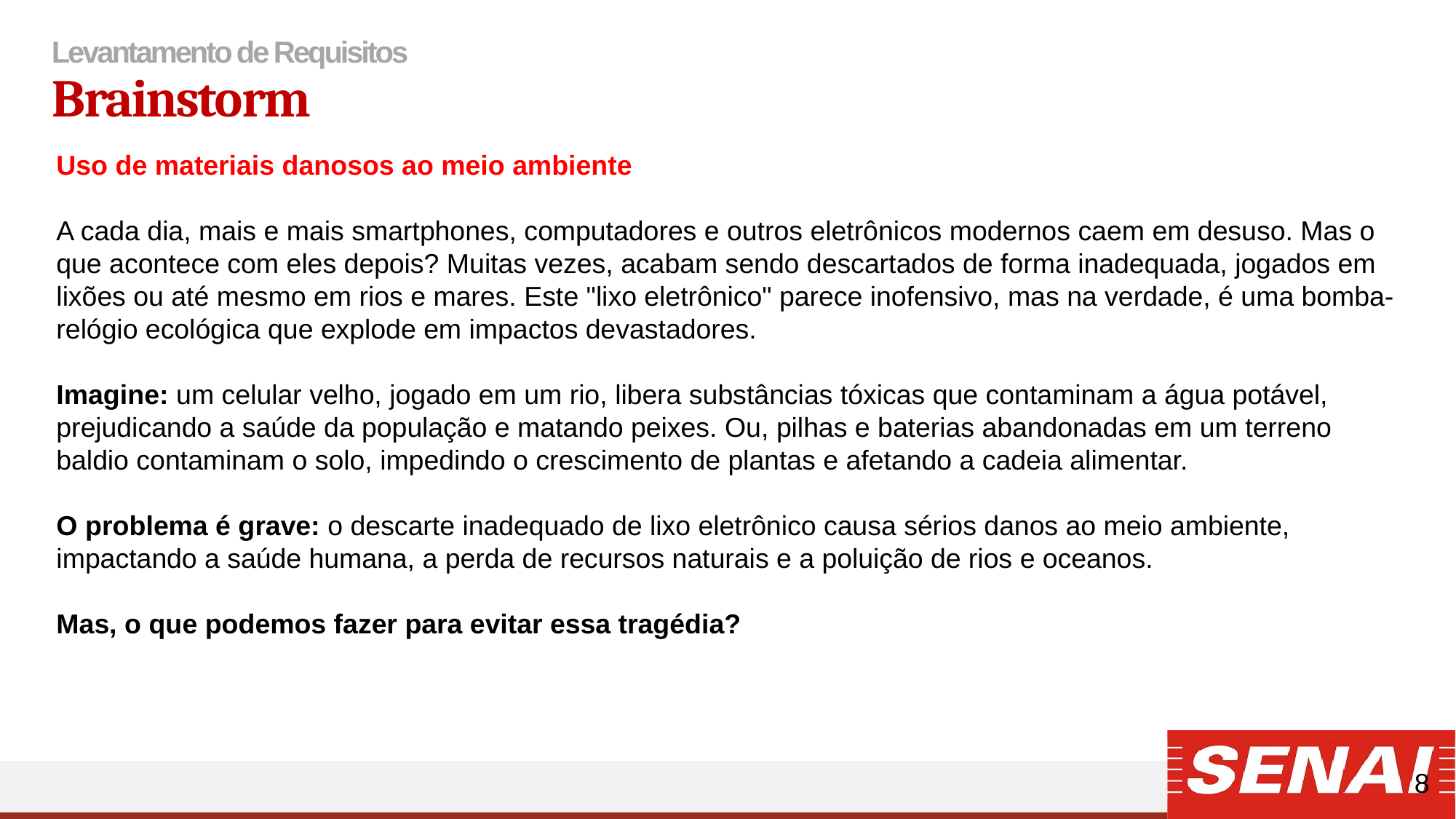

# Levantamento de Requisitos
Brainstorm
Uso de materiais danosos ao meio ambiente

A cada dia, mais e mais smartphones, computadores e outros eletrônicos modernos caem em desuso. Mas o que acontece com eles depois? Muitas vezes, acabam sendo descartados de forma inadequada, jogados em lixões ou até mesmo em rios e mares. Este "lixo eletrônico" parece inofensivo, mas na verdade, é uma bomba-relógio ecológica que explode em impactos devastadores.

Imagine: um celular velho, jogado em um rio, libera substâncias tóxicas que contaminam a água potável, prejudicando a saúde da população e matando peixes. Ou, pilhas e baterias abandonadas em um terreno baldio contaminam o solo, impedindo o crescimento de plantas e afetando a cadeia alimentar.

O problema é grave: o descarte inadequado de lixo eletrônico causa sérios danos ao meio ambiente, impactando a saúde humana, a perda de recursos naturais e a poluição de rios e oceanos.

Mas, o que podemos fazer para evitar essa tragédia?

8